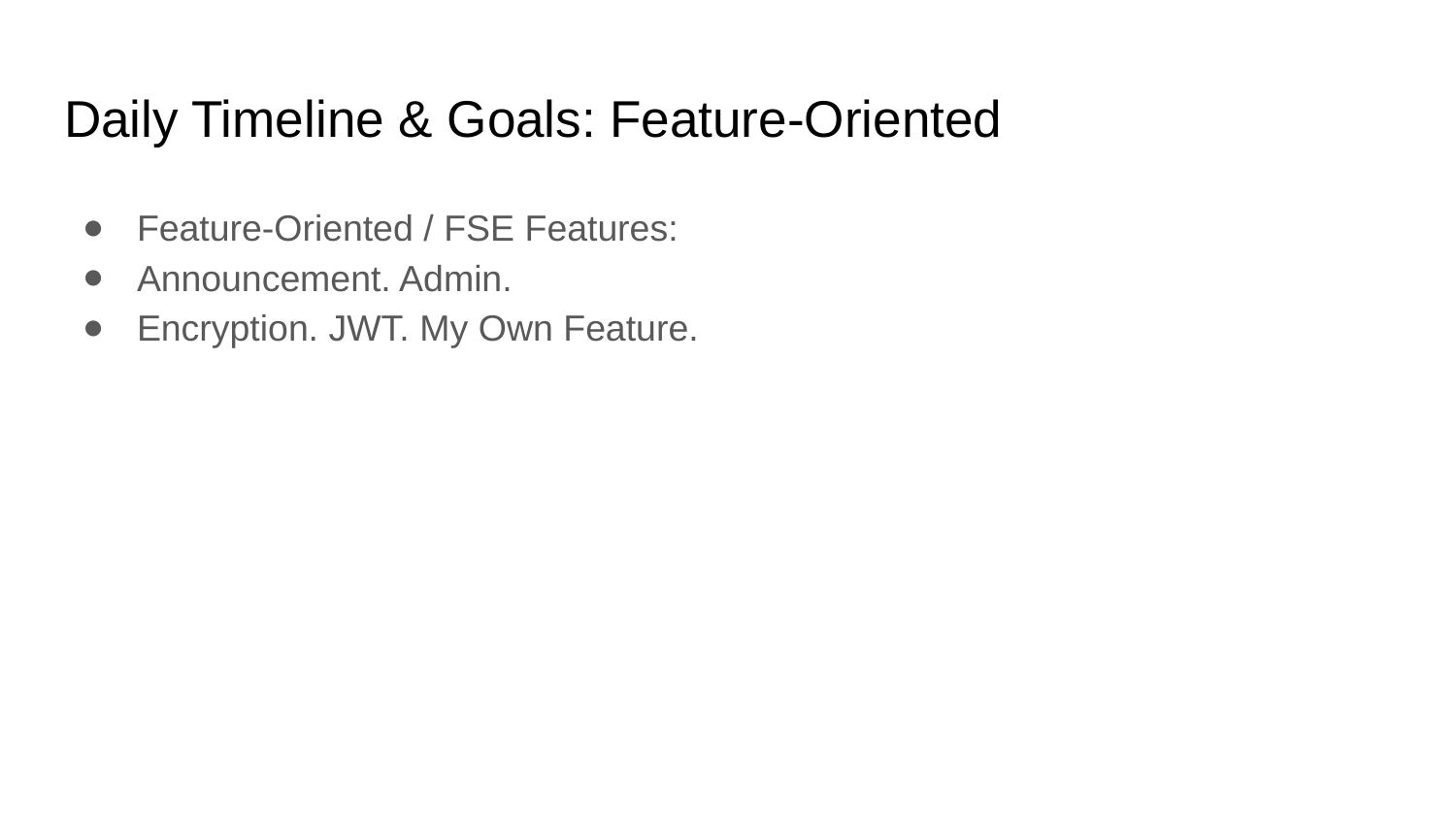

# Daily Timeline & Goals: Feature-Oriented

Feature-Oriented / FSE Features:
Announcement. Admin.
Encryption. JWT. My Own Feature.